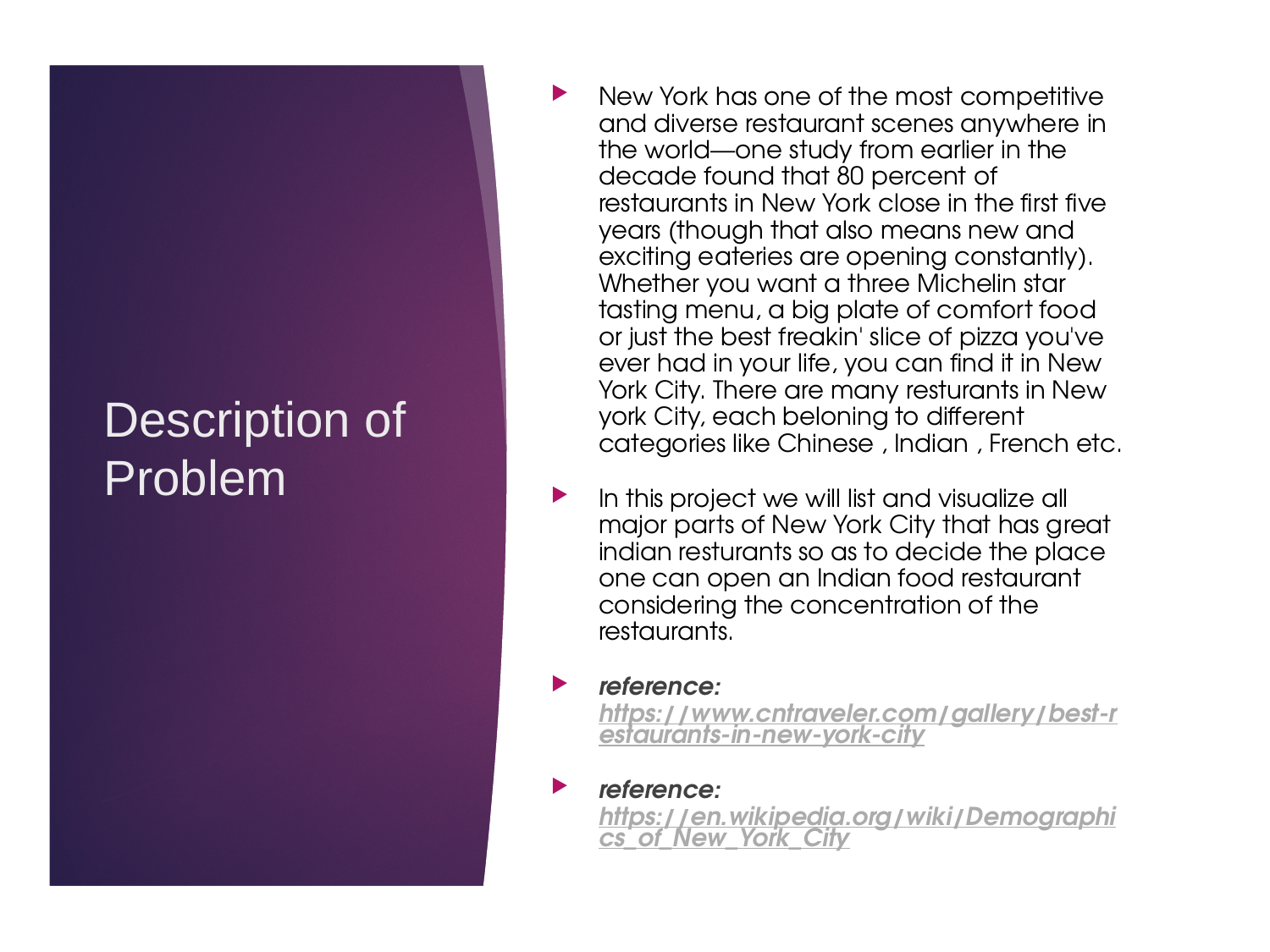

New York has one of the most competitive and diverse restaurant scenes anywhere in the world—one study from earlier in the decade found that 80 percent of restaurants in New York close in the first five years (though that also means new and exciting eateries are opening constantly). Whether you want a three Michelin star tasting menu, a big plate of comfort food or just the best freakin' slice of pizza you've ever had in your life, you can find it in New York City. There are many resturants in New york City, each beloning to different categories like Chinese , Indian , French etc.
In this project we will list and visualize all major parts of New York City that has great indian resturants so as to decide the place one can open an Indian food restaurant considering the concentration of the restaurants.
reference: https://www.cntraveler.com/gallery/best-restaurants-in-new-york-city
reference: https://en.wikipedia.org/wiki/Demographics_of_New_York_City

# Description of Problem